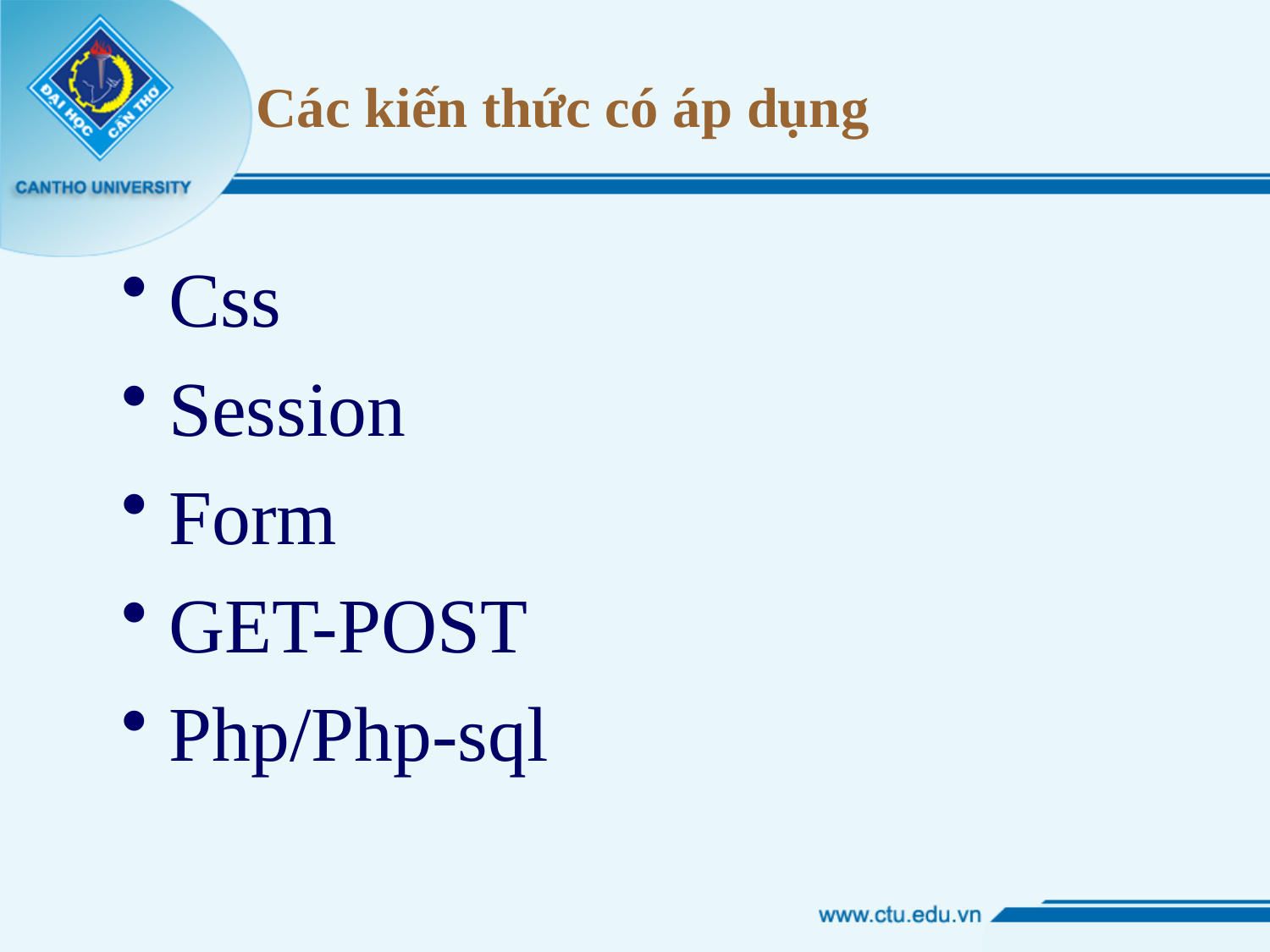

# Các kiến thức có áp dụng
Css
Session
Form
GET-POST
Php/Php-sql